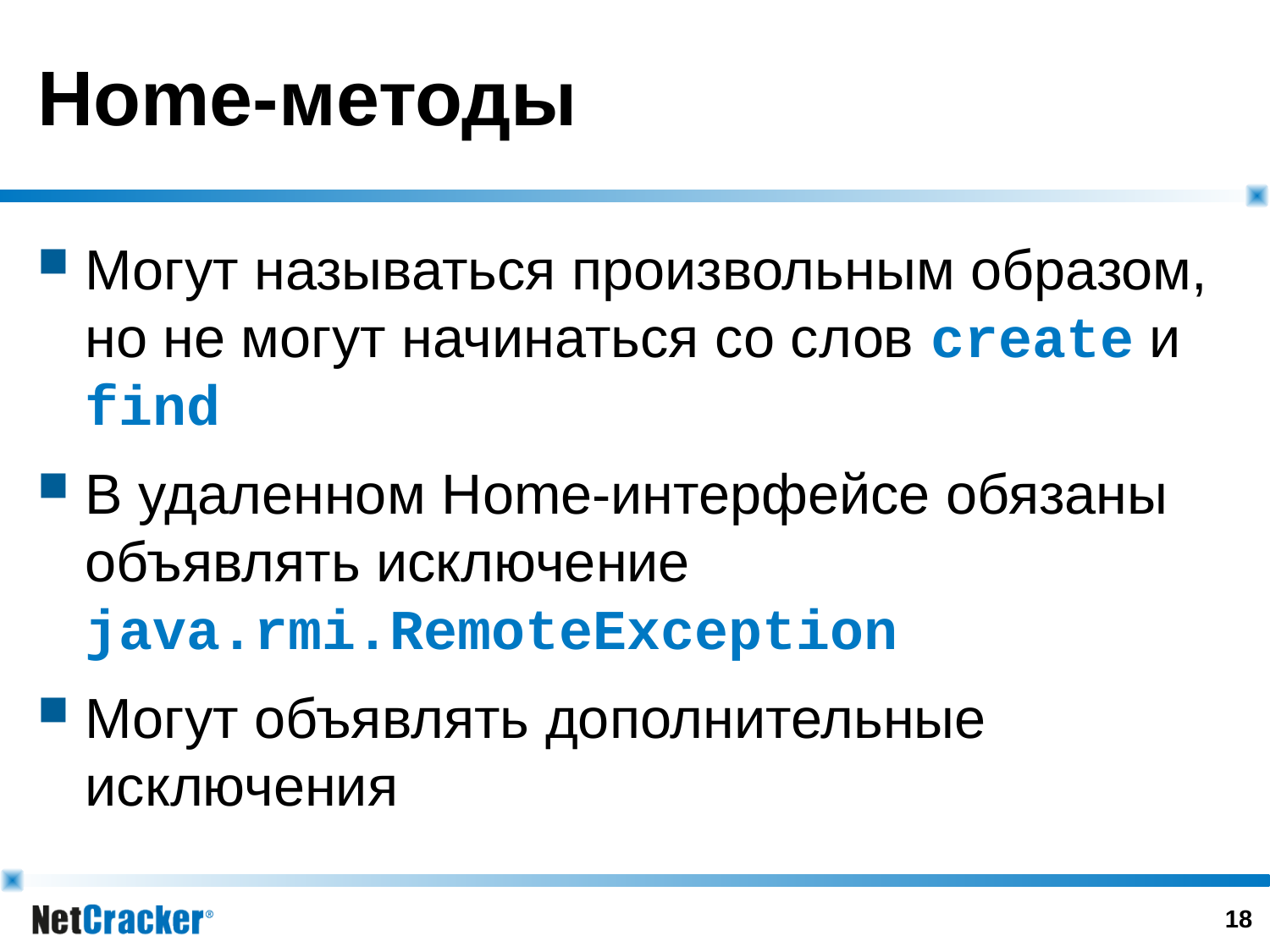

# Home-методы
Могут называться произвольным образом, но не могут начинаться со слов create и find
В удаленном Home-интерфейсе обязаны объявлять исключение java.rmi.RemoteException
Могут объявлять дополнительные исключения

18